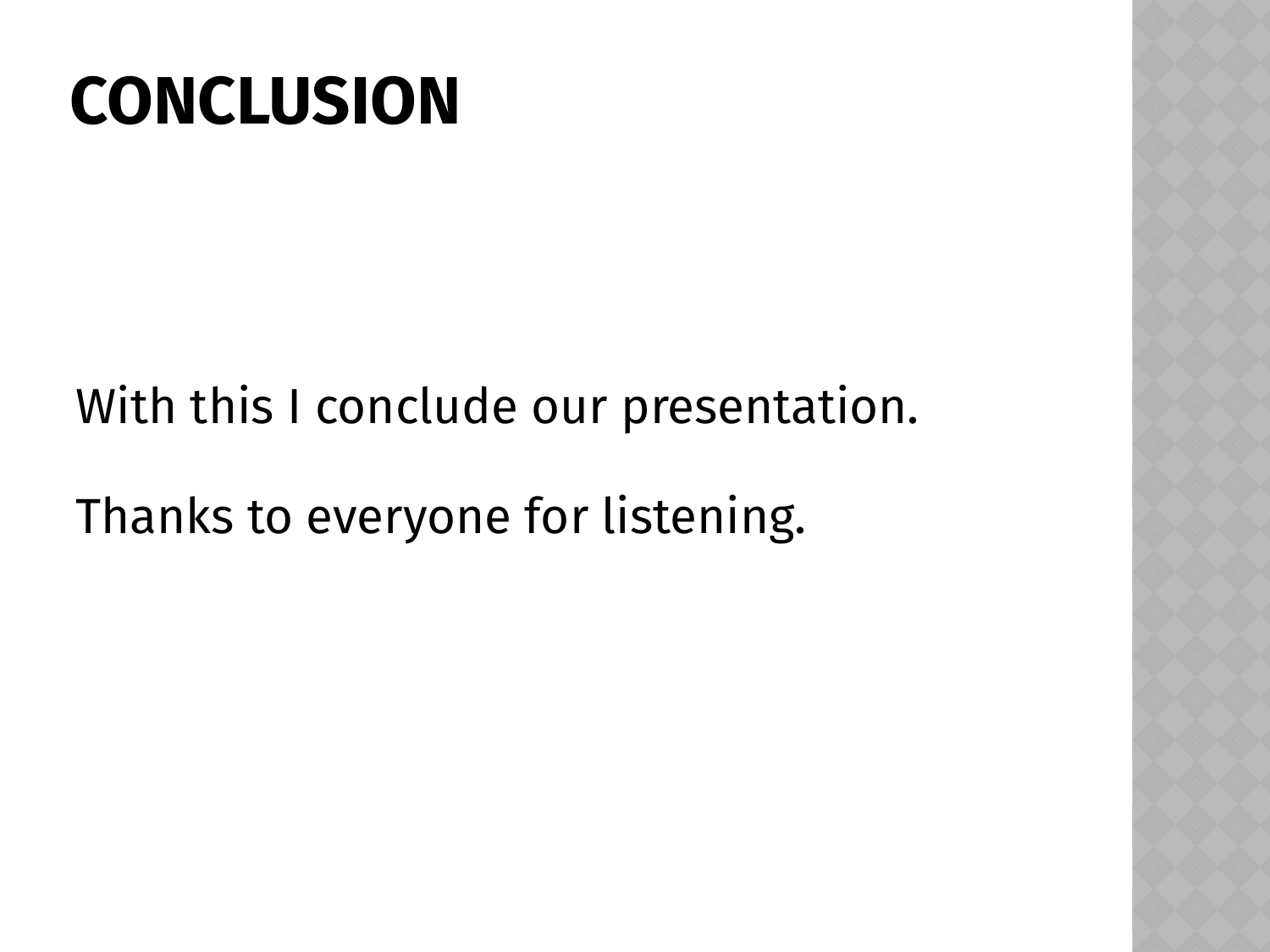

# Conclusion

With this I conclude our presentation.

Thanks to everyone for listening.